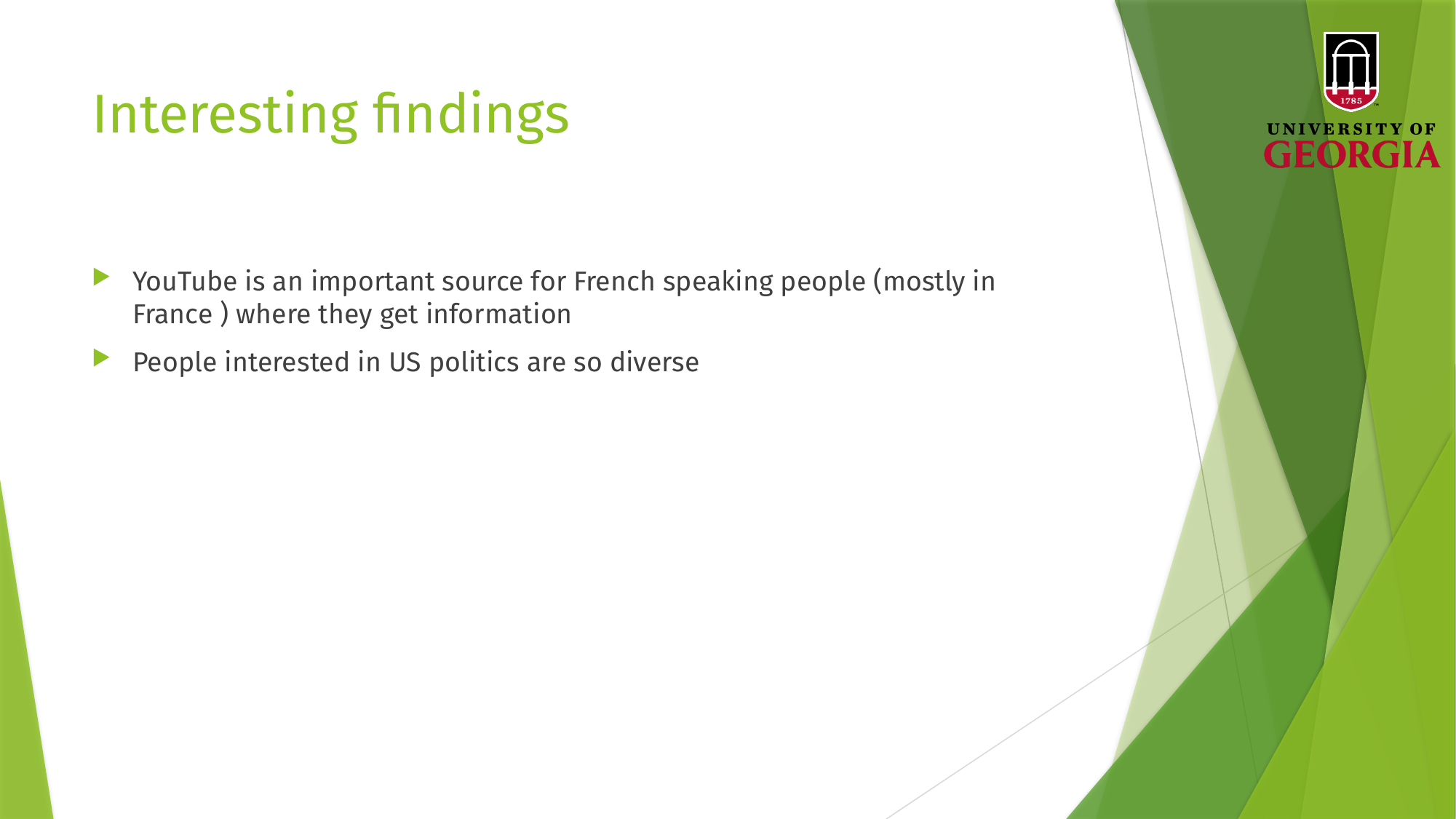

# Interesting findings
YouTube is an important source for French speaking people (mostly in France ) where they get information
People interested in US politics are so diverse